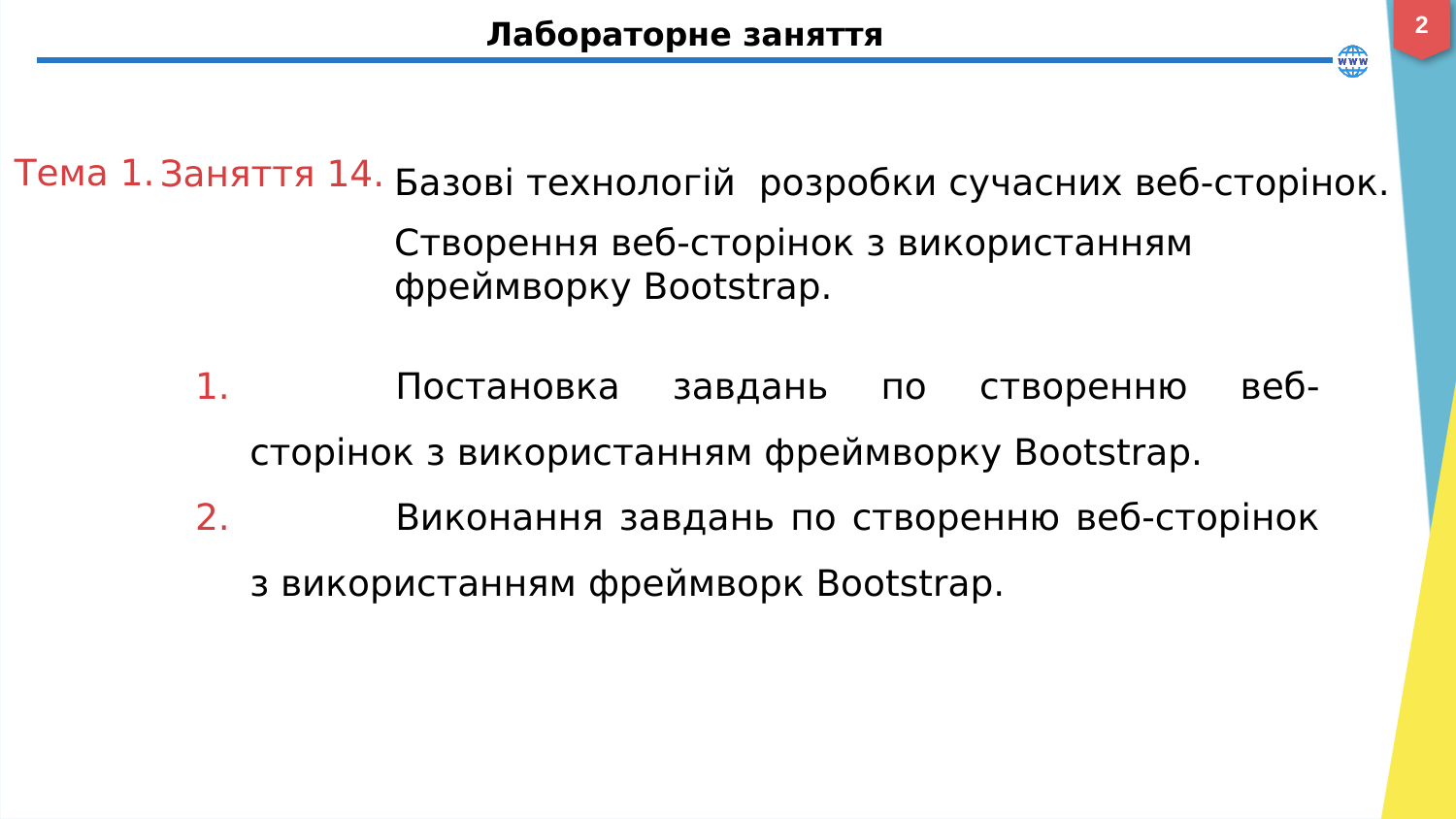

2
# Лабораторне заняття
Тема 1.
Заняття 14.
Базові технологій  розробки сучасних веб-сторінок.
Створення веб-сторінок з використанням фреймворку Bootstrap.
	Постановка завдань по створенню веб-сторінок з використанням фреймворку Bootstrap.
	Виконання завдань по створенню веб-сторінок з використанням фреймворк Bootstrap.